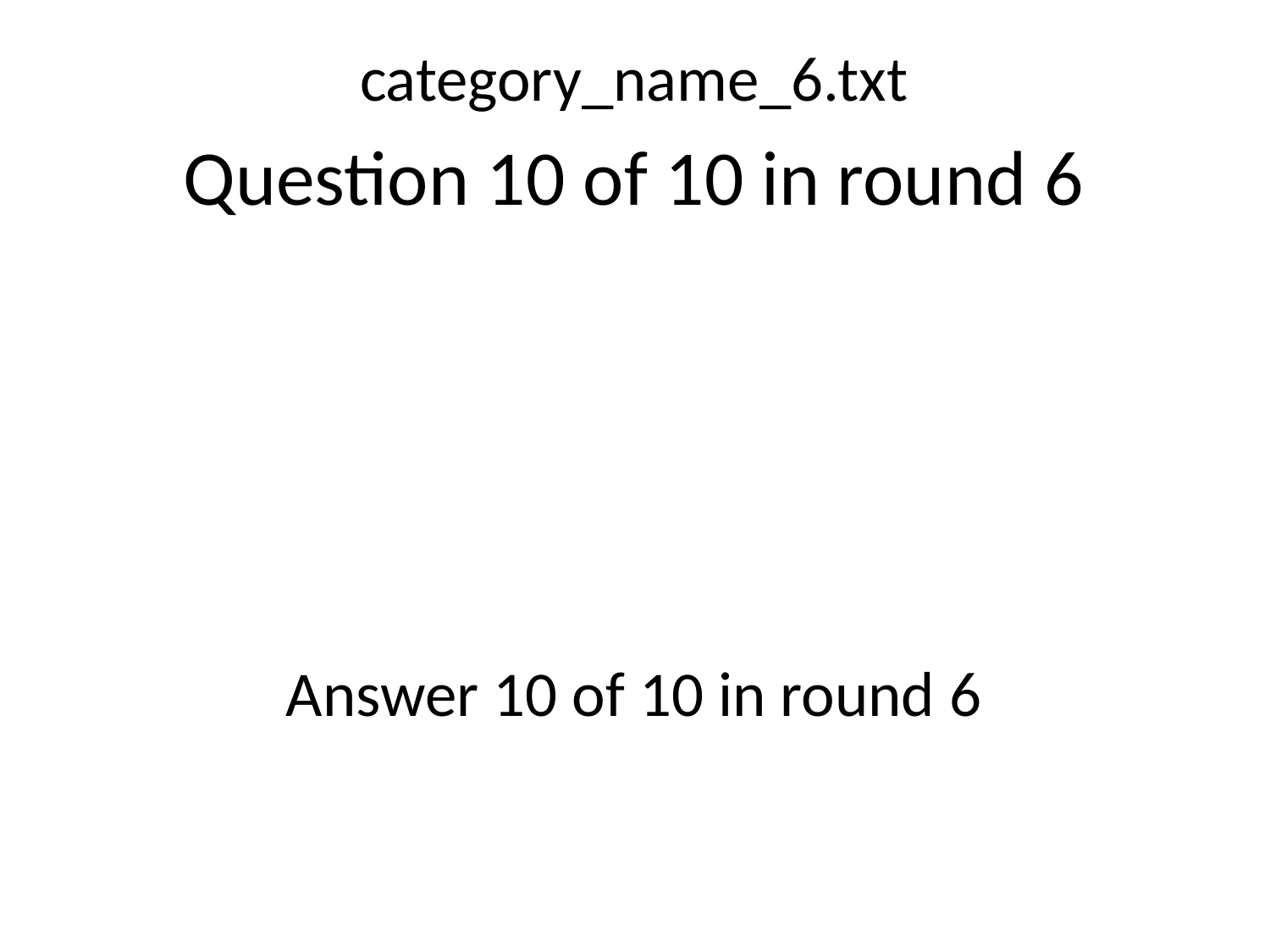

category_name_6.txt
Question 10 of 10 in round 6
Answer 10 of 10 in round 6